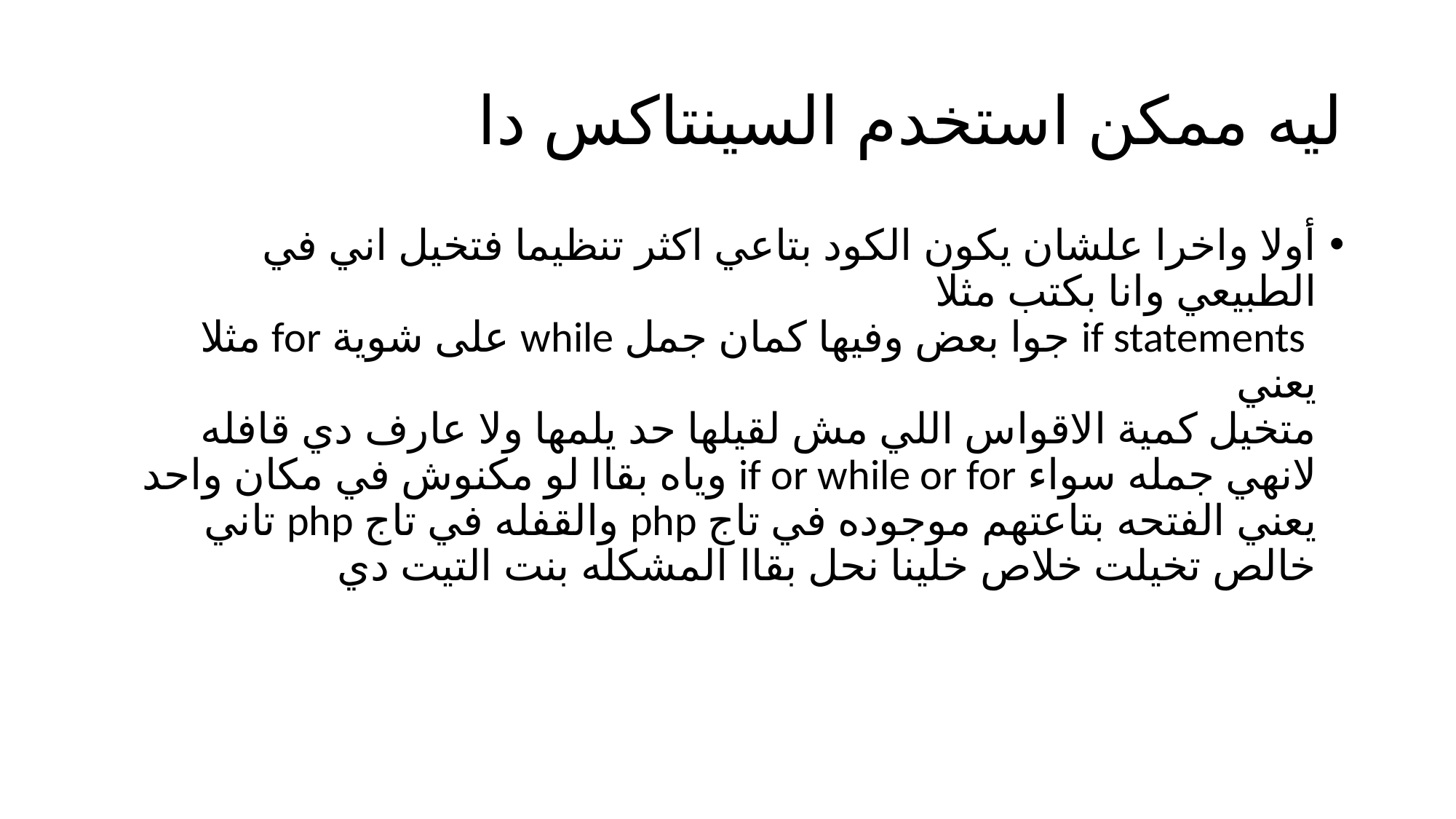

# ليه ممكن استخدم السينتاكس دا
أولا واخرا علشان يكون الكود بتاعي اكثر تنظيما فتخيل اني في الطبيعي وانا بكتب مثلا
 if statements جوا بعض وفيها كمان جمل while على شوية for مثلا يعني
متخيل كمية الاقواس اللي مش لقيلها حد يلمها ولا عارف دي قافله لانهي جمله سواء if or while or for وياه بقاا لو مكنوش في مكان واحد يعني الفتحه بتاعتهم موجوده في تاج php والقفله في تاج php تاني خالص تخيلت خلاص خلينا نحل بقاا المشكله بنت التيت دي